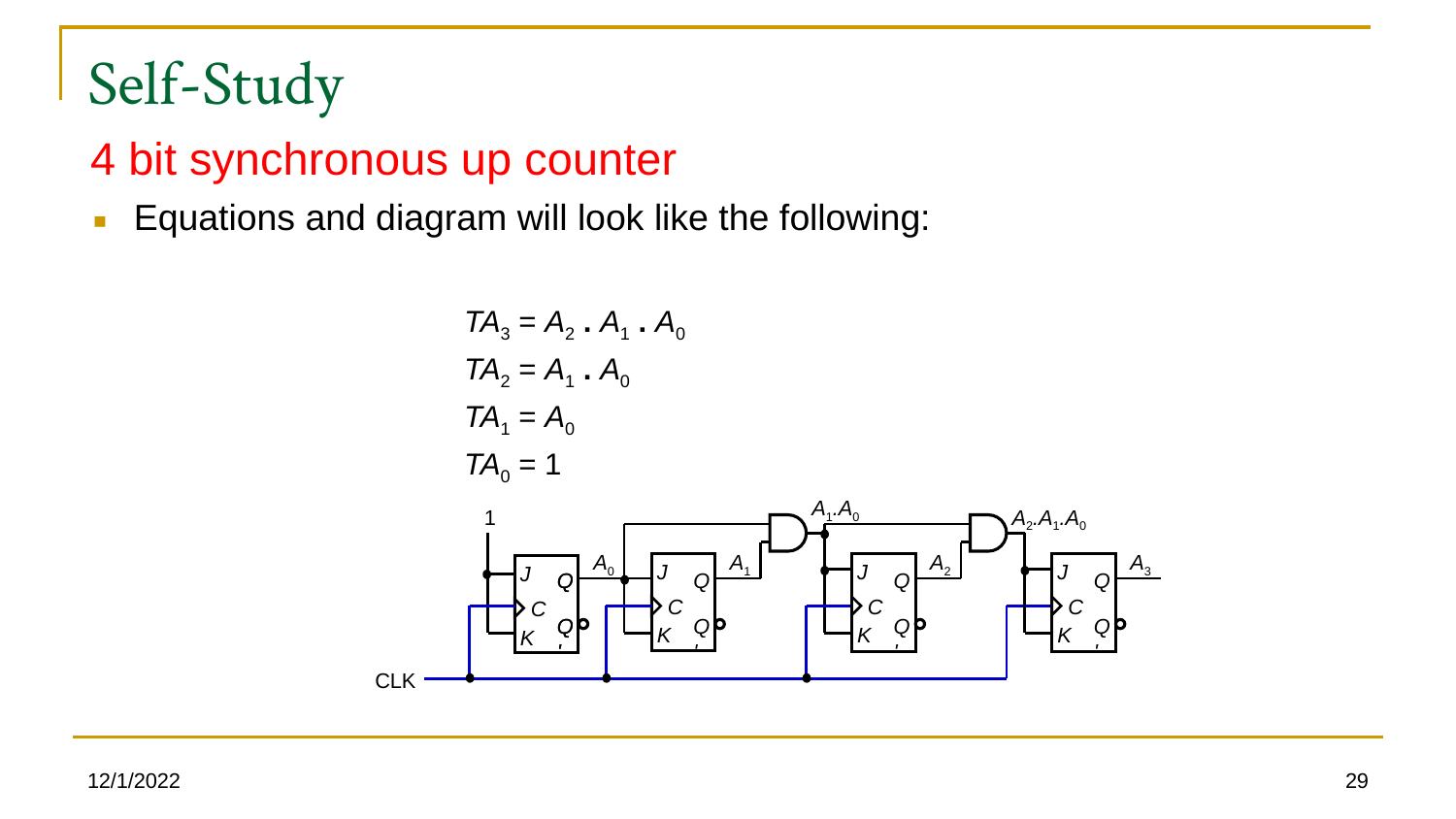

# Self-Study
4 bit synchronous up counter
Equations and diagram will look like the following:

			TA3 = A2 . A1 . A0
		 	TA2 = A1 . A0
		 	TA1 = A0
		 	TA0 = 1
A1.A0
1
A2.A1.A0

A0
A1
A2
A3

J

K

Q
Q'
C

Q
Q'
C

J
J

J

K
Q
Q'
Q
Q
Q'

C
C
Q'
K
K

CLK

12/1/2022
29